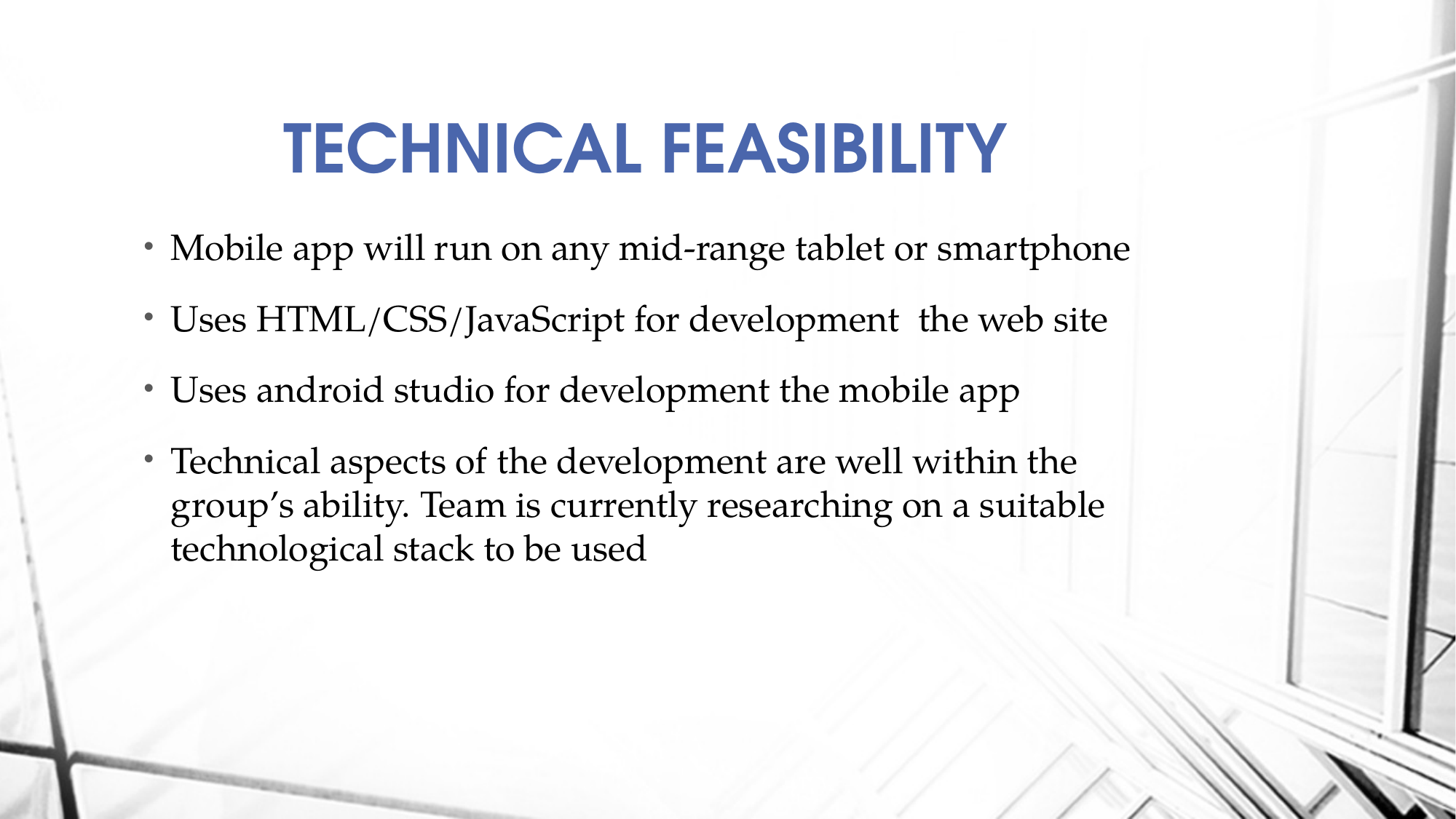

# TECHNICAL FEASIBILITY
Mobile app will run on any mid-range tablet or smartphone
Uses HTML/CSS/JavaScript for development  the web site
Uses android studio for development the mobile app
Technical aspects of the development are well within the group’s ability. Team is currently researching on a suitable technological stack to be used